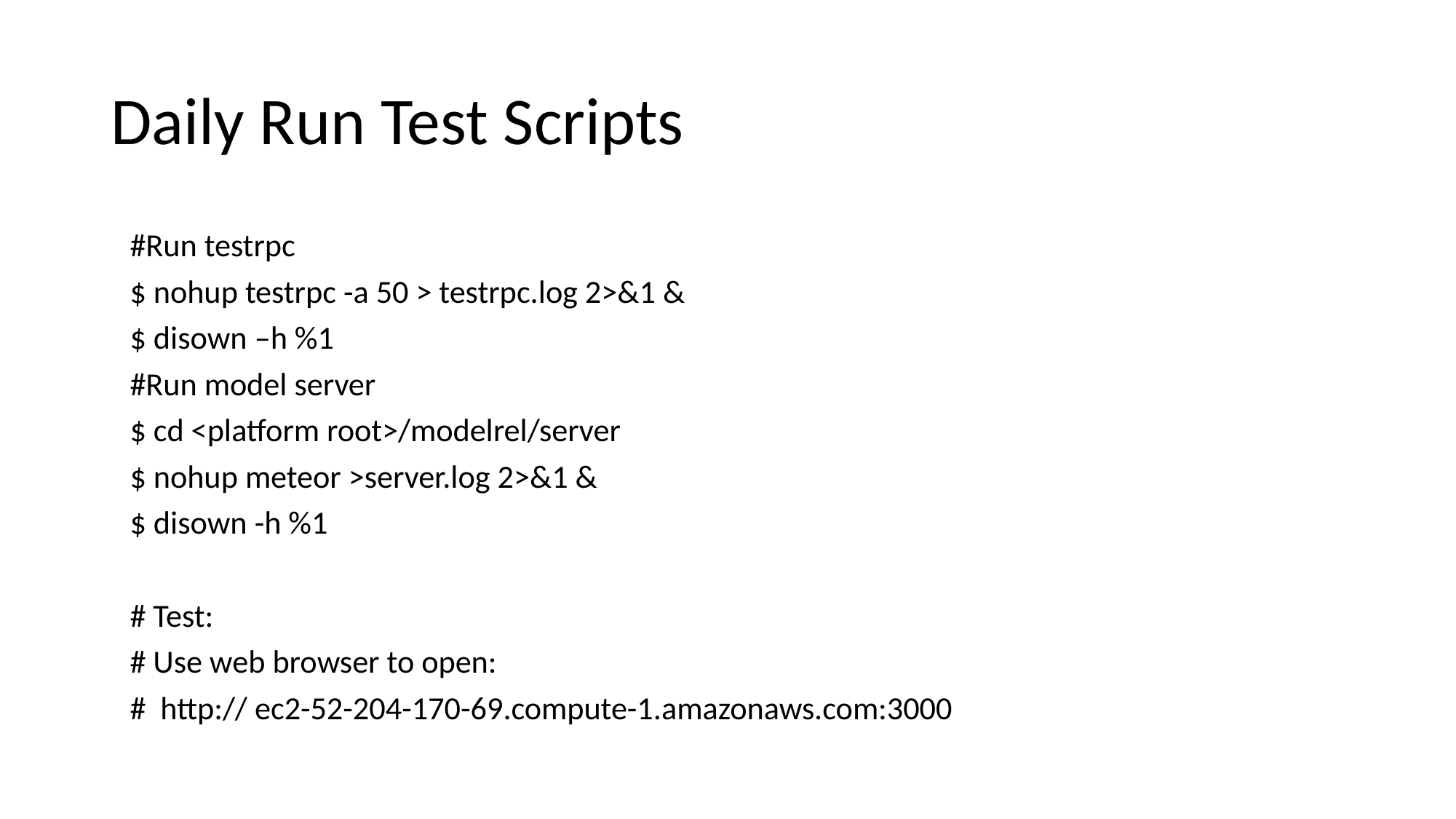

# Daily Run Test Scripts
#Run testrpc
$ nohup testrpc -a 50 > testrpc.log 2>&1 &
$ disown –h %1
#Run model server
$ cd <platform root>/modelrel/server
$ nohup meteor >server.log 2>&1 &
$ disown -h %1

# Test:
# Use web browser to open:
#  http:// ec2-52-204-170-69.compute-1.amazonaws.com:3000